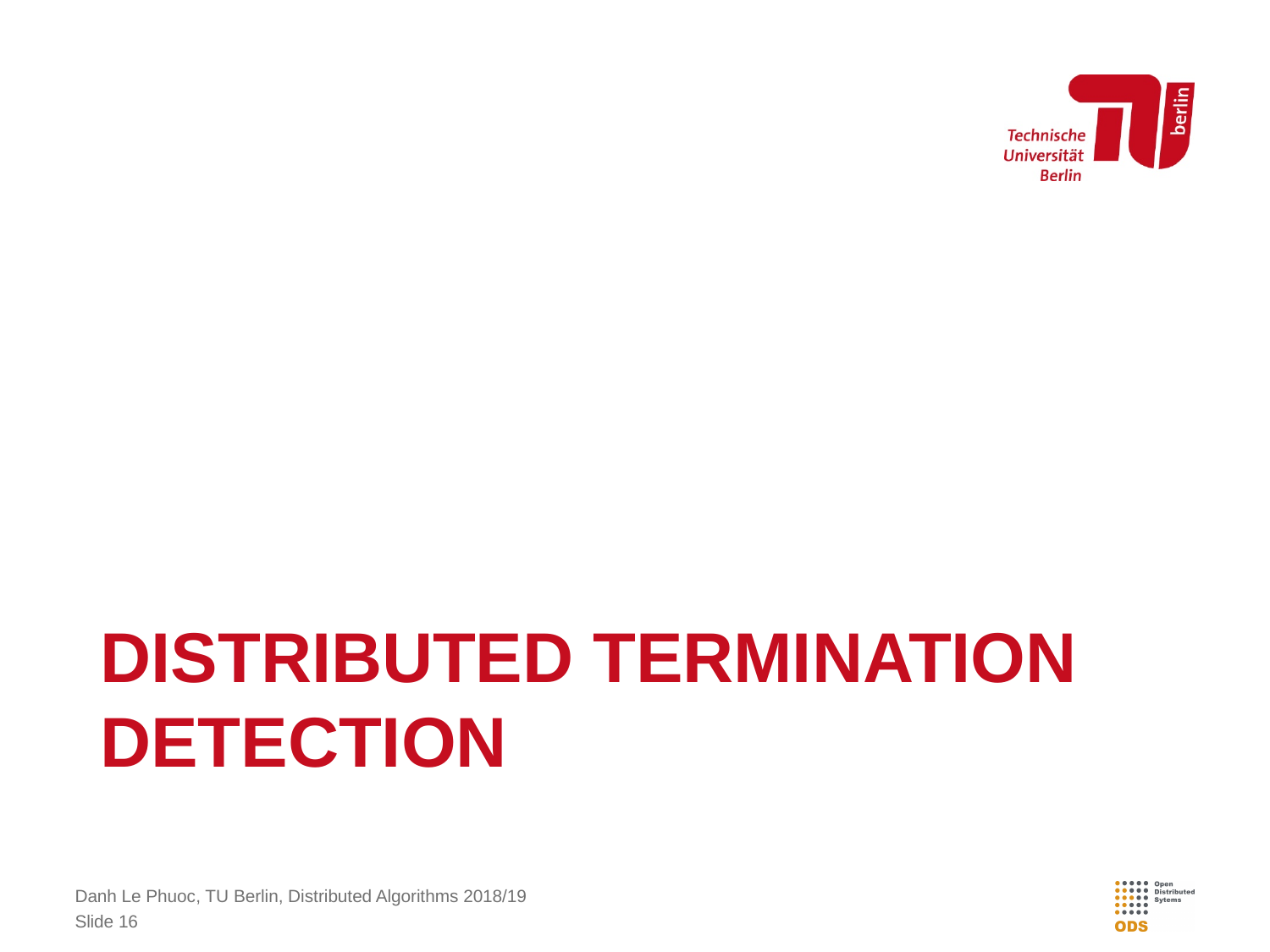

# Distributed Termination Detection
Danh Le Phuoc, TU Berlin, Distributed Algorithms 2018/19
Slide 16